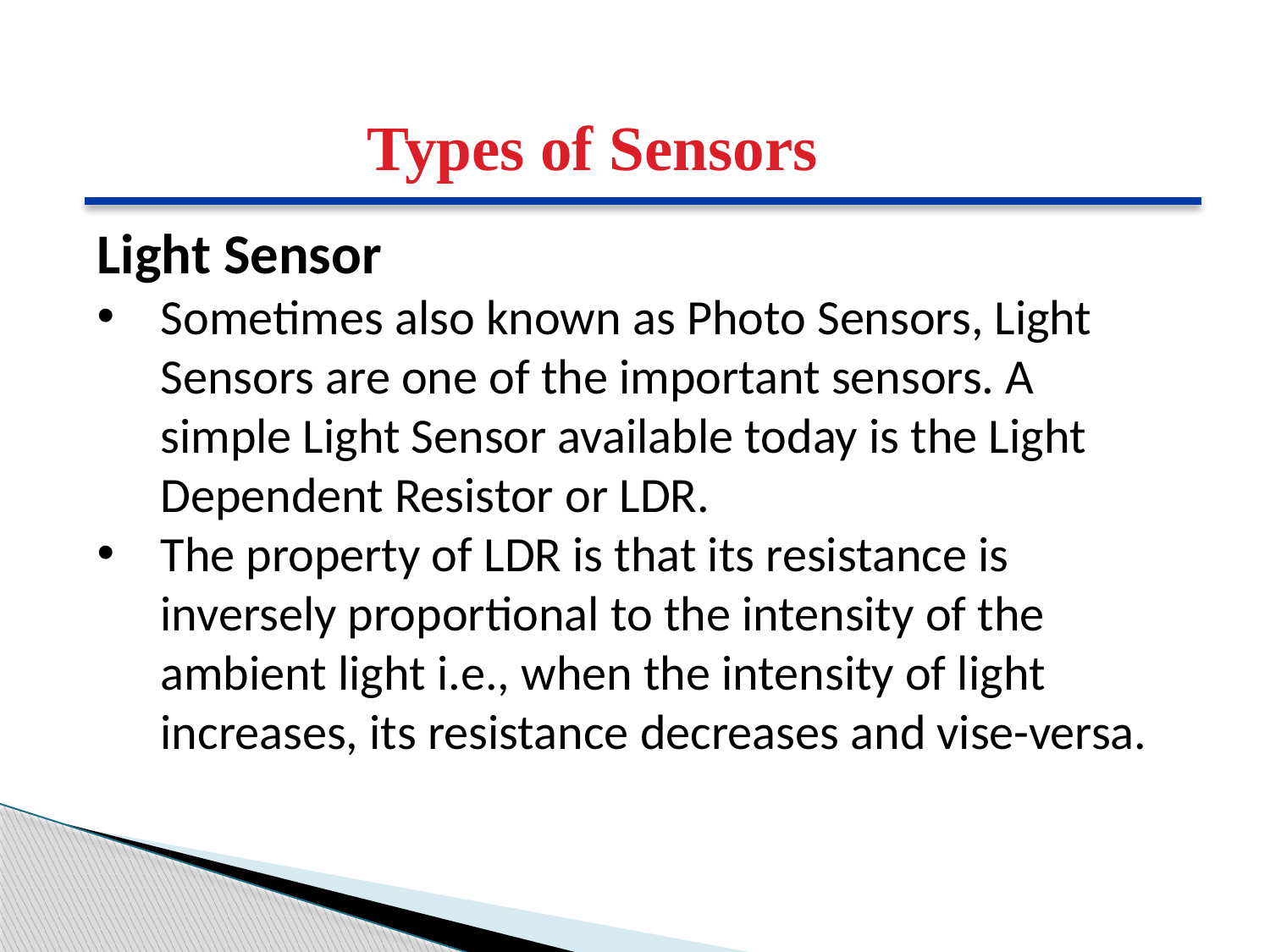

Types of Sensors
Light Sensor
Sometimes also known as Photo Sensors, Light Sensors are one of the important sensors. A simple Light Sensor available today is the Light Dependent Resistor or LDR.
The property of LDR is that its resistance is inversely proportional to the intensity of the ambient light i.e., when the intensity of light increases, its resistance decreases and vise-versa.